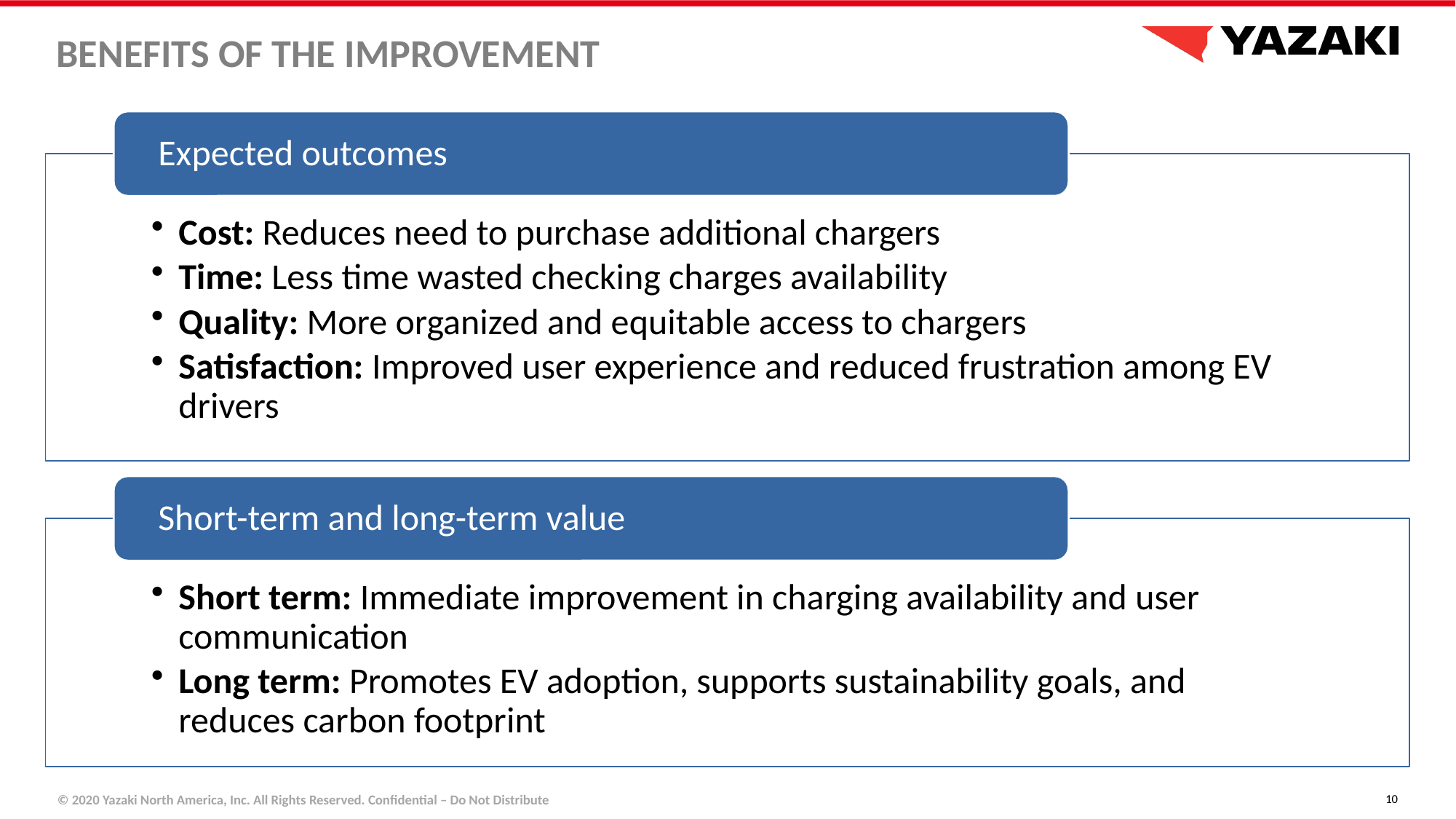

# Benefits of the Improvement
Cost: Reduces need to purchase additional chargers
Time: Less time wasted checking charges availability
Quality: More organized and equitable access to chargers
Satisfaction: Improved user experience and reduced frustration among EV drivers
Expected outcomes
Short term: Immediate improvement in charging availability and user communication
Long term: Promotes EV adoption, supports sustainability goals, and reduces carbon footprint
Short-term and long-term value